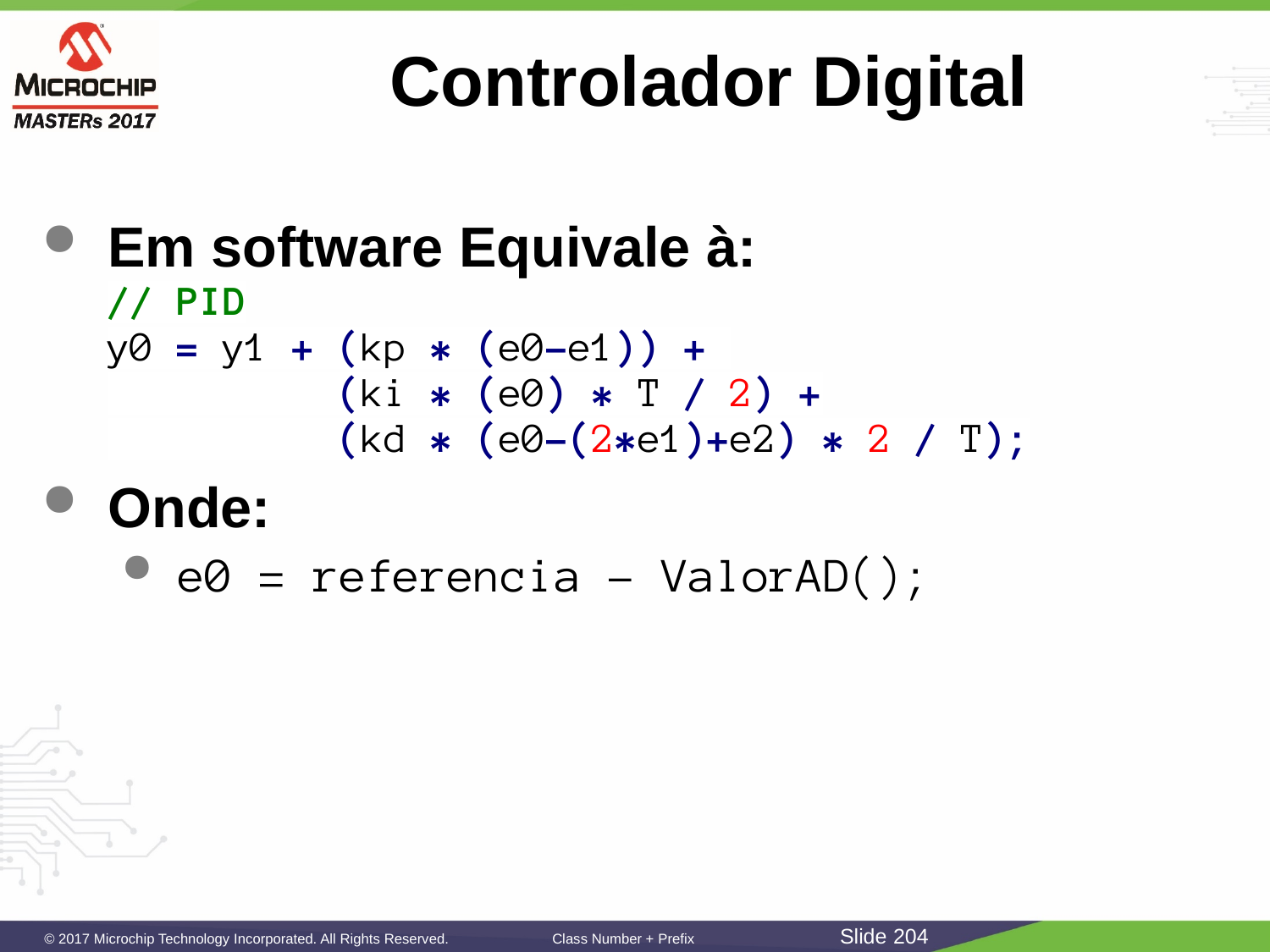

# Controlador Digital
Em software Equivale à:
// PID
y0 = y1 + (kp * (e0-e1)) +
          (ki * (e0) * T / 2) +
          (kd * (e0-(2*e1)+e2) * 2 / T);
Onde:
e0 = referencia - ValorAD();